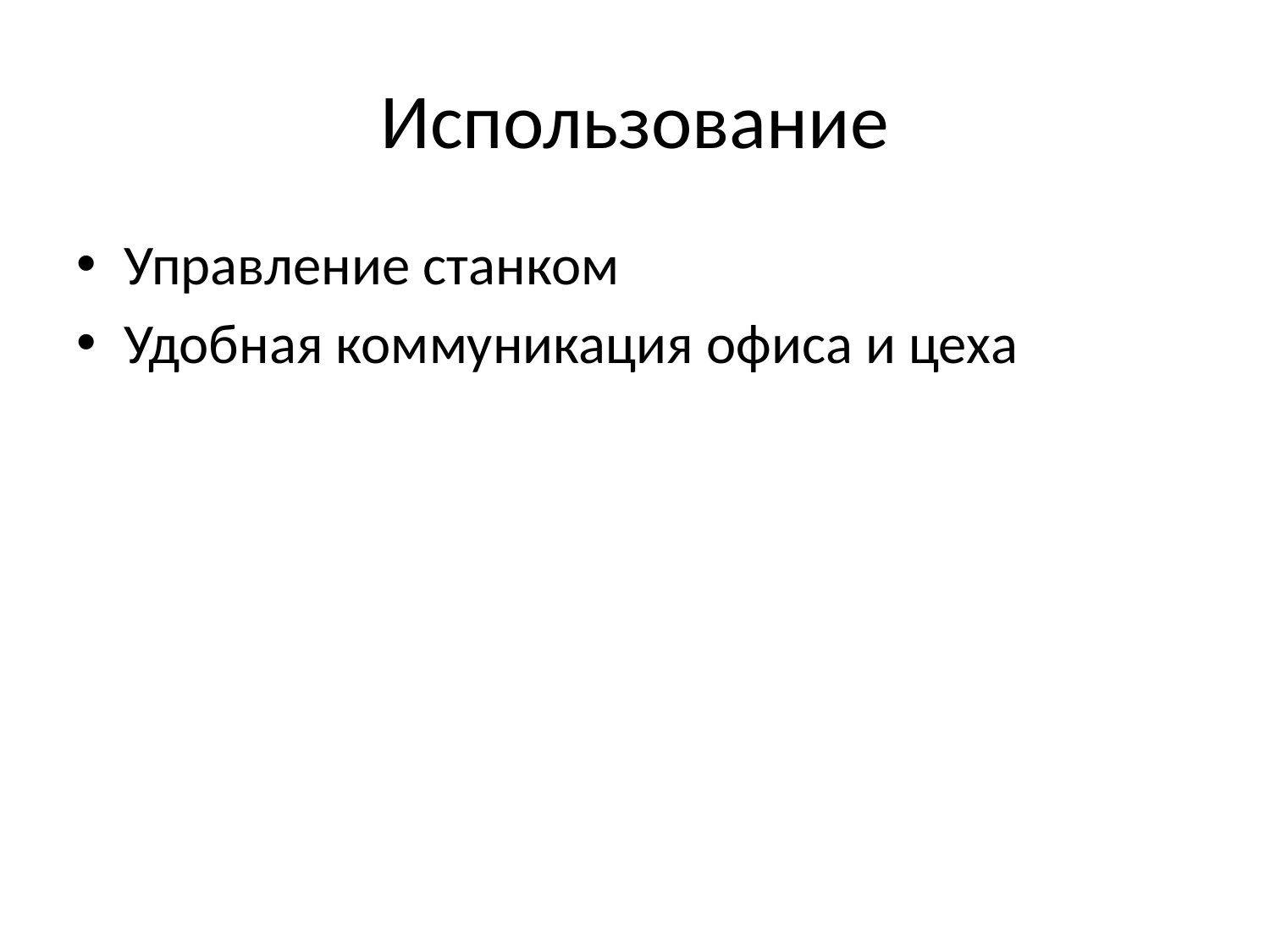

# Использование
Управление станком
Удобная коммуникация офиса и цеха